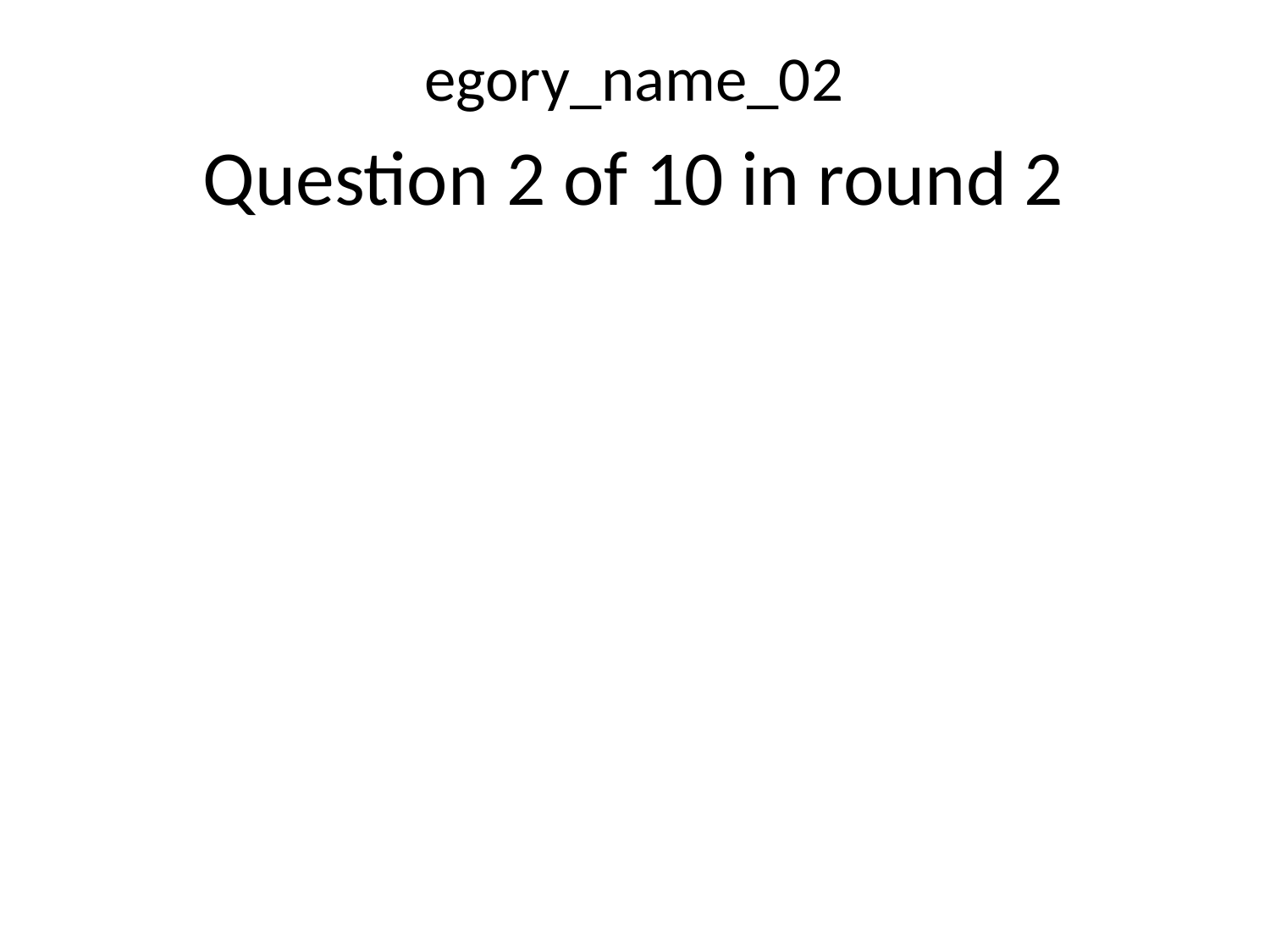

egory_name_02
Question 2 of 10 in round 2